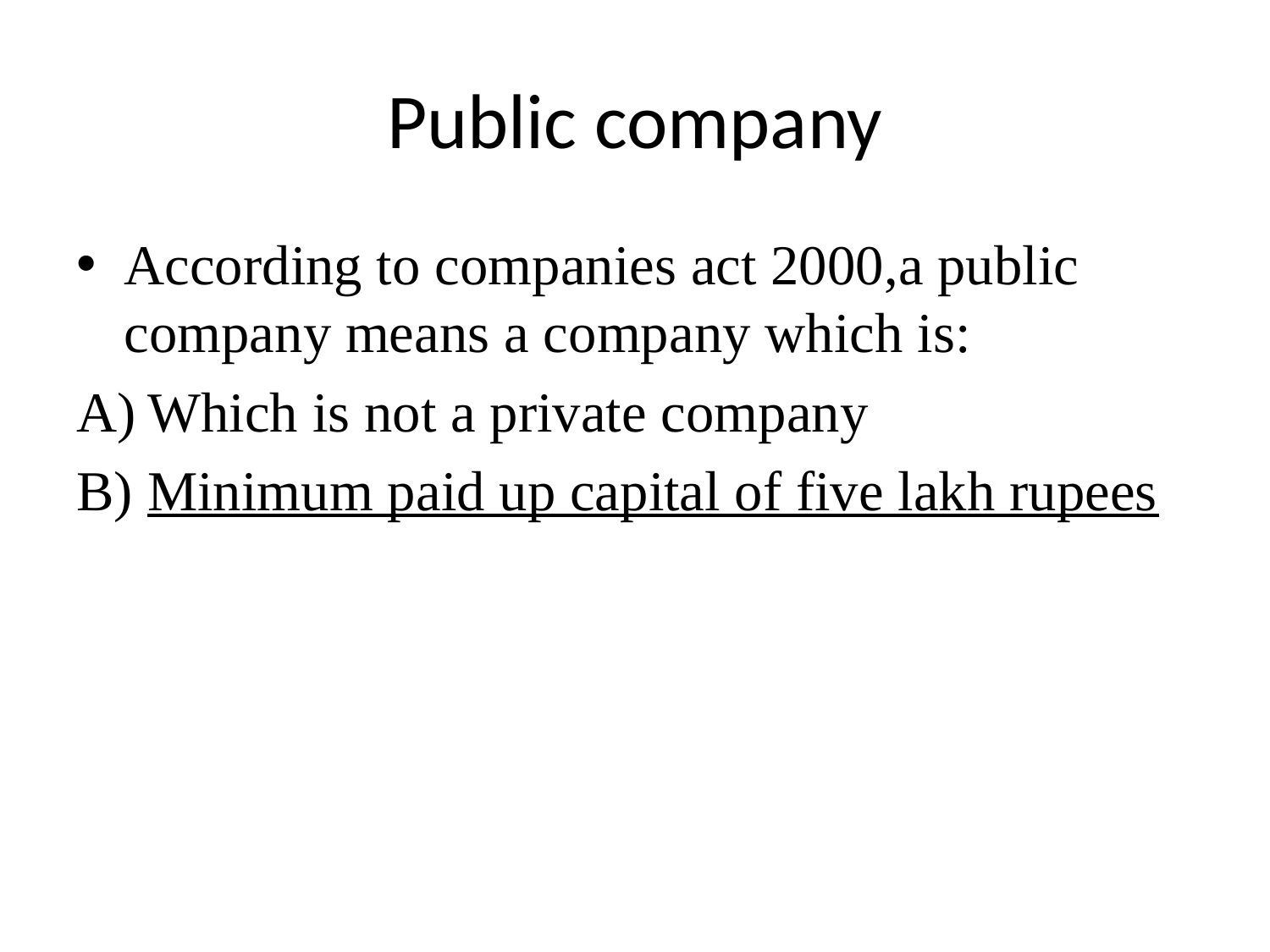

# Public company
According to companies act 2000,a public company means a company which is:
Which is not a private company
Minimum paid up capital of five lakh rupees